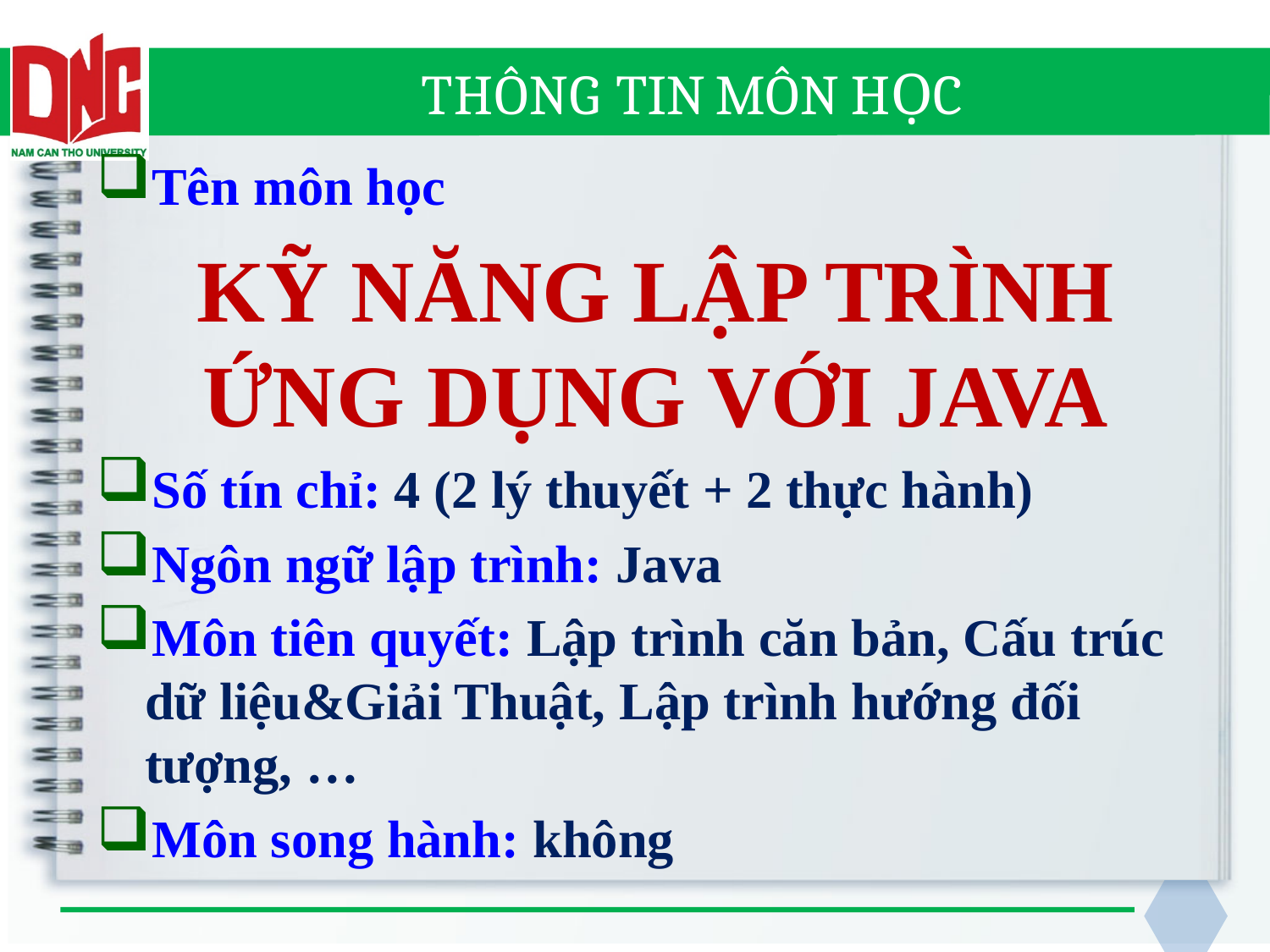

# THÔNG TIN MÔN HỌC
Tên môn học
KỸ NĂNG LẬP TRÌNH ỨNG DỤNG VỚI JAVA
Số tín chỉ: 4 (2 lý thuyết + 2 thực hành)
Ngôn ngữ lập trình: Java
Môn tiên quyết: Lập trình căn bản, Cấu trúc dữ liệu&Giải Thuật, Lập trình hướng đối tượng, …
Môn song hành: không